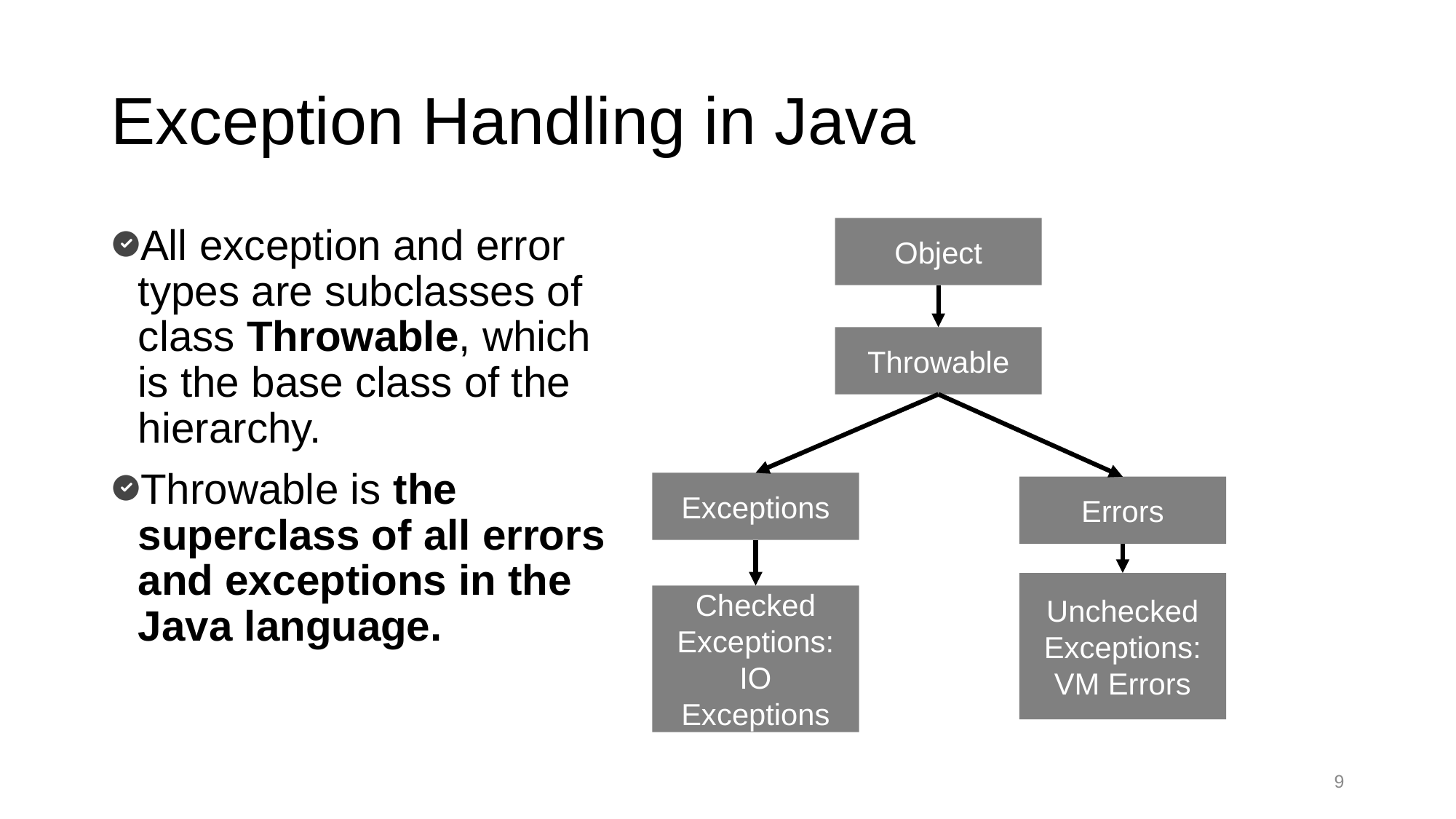

# Exception Handling in Java
All exception and error types are subclasses of class Throwable, which is the base class of the hierarchy.
Throwable is the superclass of all errors and exceptions in the Java language.
Object
Throwable
Exceptions
Errors
Unchecked Exceptions:
VM Errors
Checked Exceptions:
IO Exceptions
9